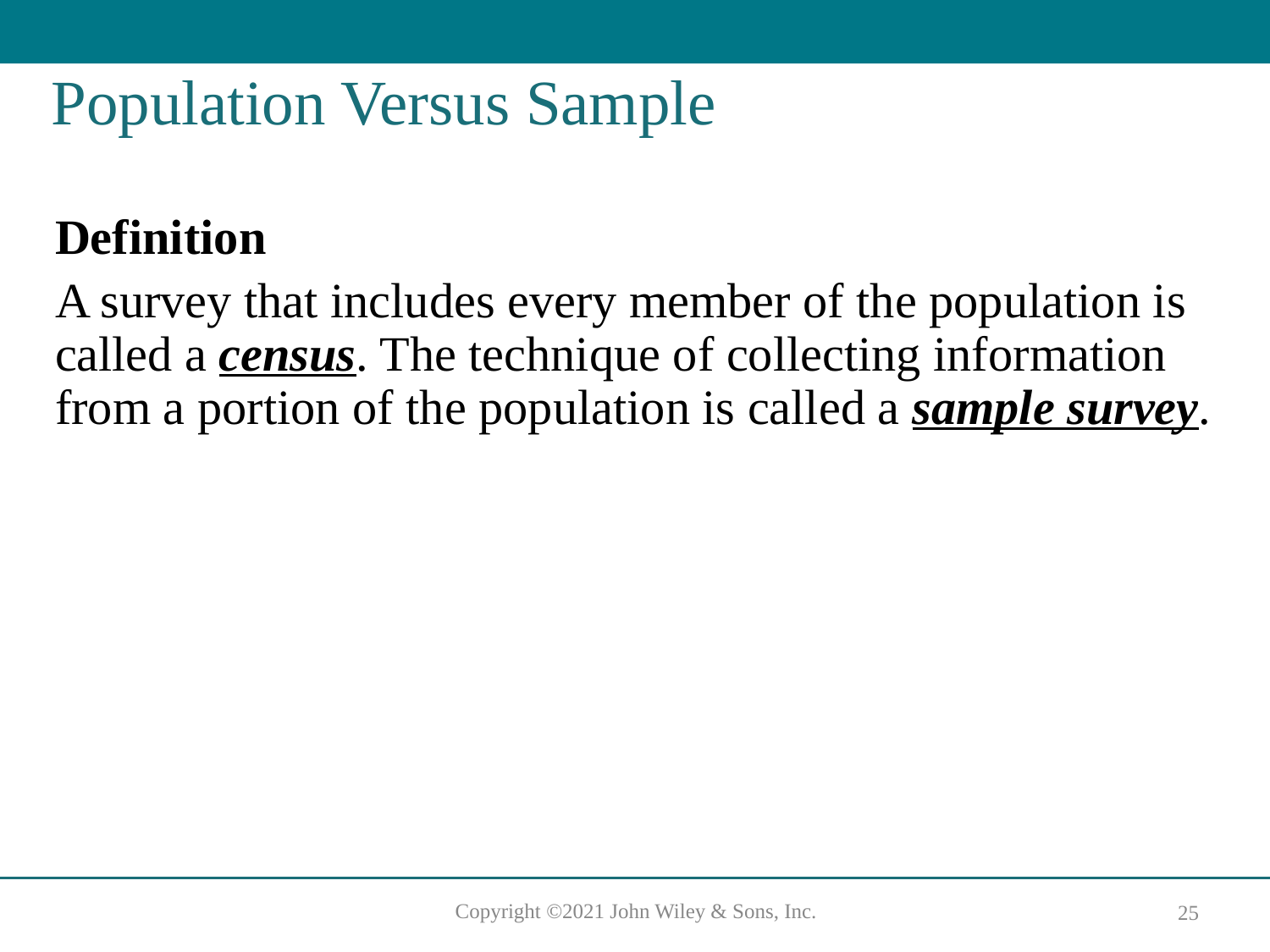

# Population Versus Sample
Definition
A survey that includes every member of the population is called a census. The technique of collecting information from a portion of the population is called a sample survey.